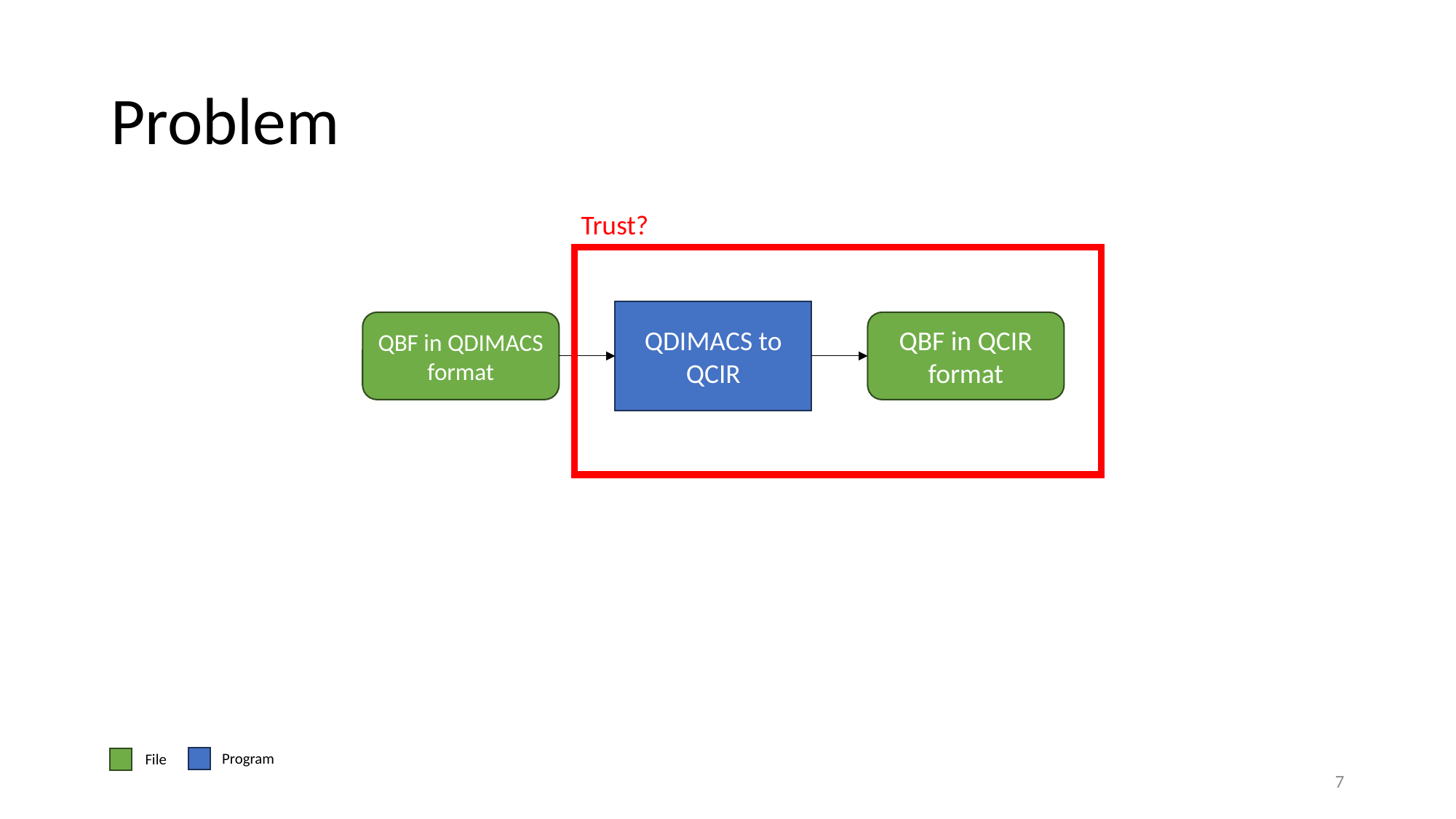

# Problem
Trust?

QDIMACS to QCIR
QBF in QDIMACS format
QBF in QCIR format
Program
File

7